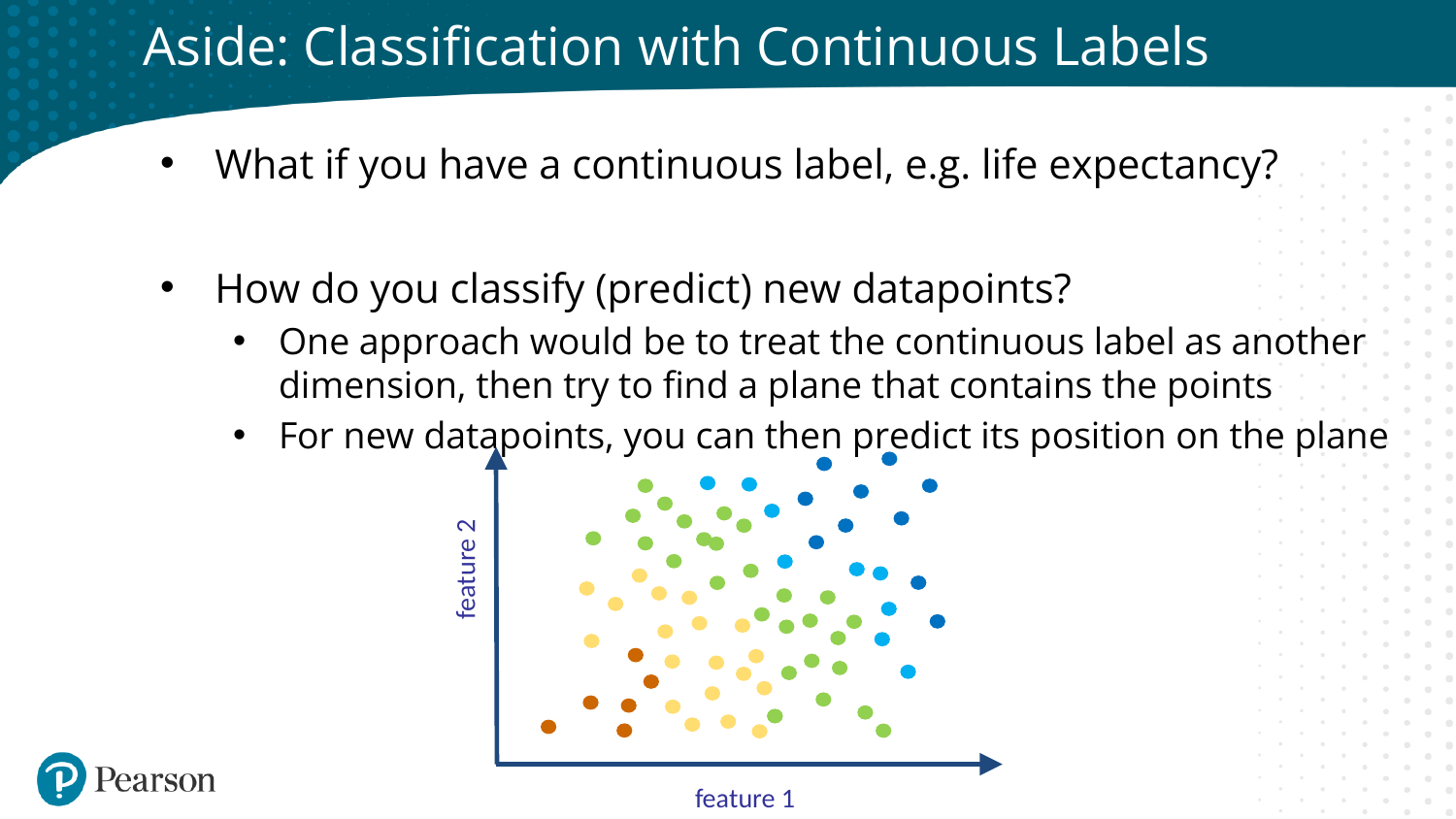

# Aside: Classification with Continuous Labels
What if you have a continuous label, e.g. life expectancy?

How do you classify (predict) new datapoints?
One approach would be to treat the continuous label as another dimension, then try to find a plane that contains the points
For new datapoints, you can then predict its position on the plane

feature 2

feature 1